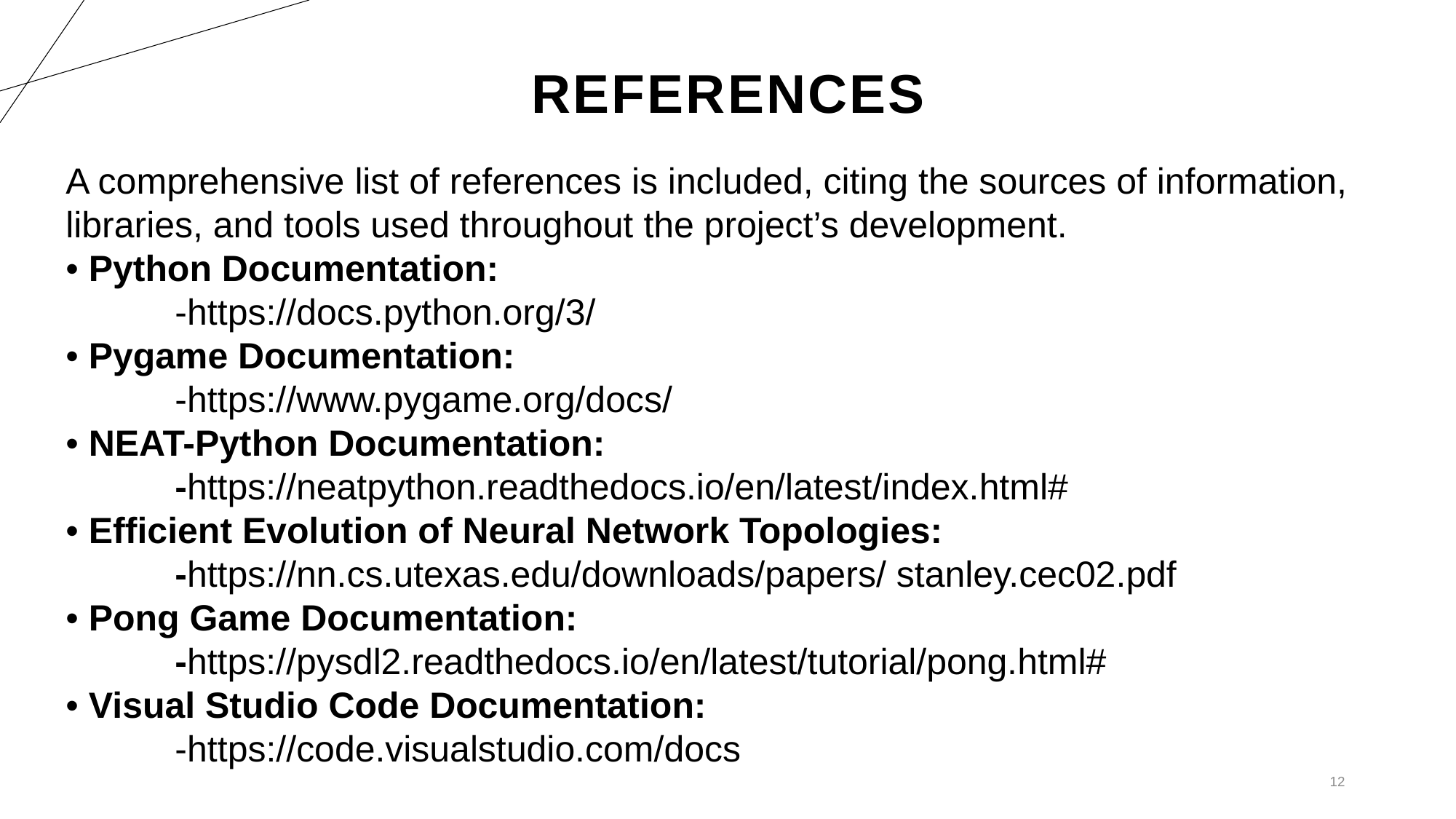

# References
A comprehensive list of references is included, citing the sources of information, libraries, and tools used throughout the project’s development.
• Python Documentation:
	-https://docs.python.org/3/
• Pygame Documentation:
	-https://www.pygame.org/docs/
• NEAT-Python Documentation:
	-https://neatpython.readthedocs.io/en/latest/index.html#
• Efficient Evolution of Neural Network Topologies:
	-https://nn.cs.utexas.edu/downloads/papers/ stanley.cec02.pdf
• Pong Game Documentation:
	-https://pysdl2.readthedocs.io/en/latest/tutorial/pong.html#
• Visual Studio Code Documentation:
	-https://code.visualstudio.com/docs
12